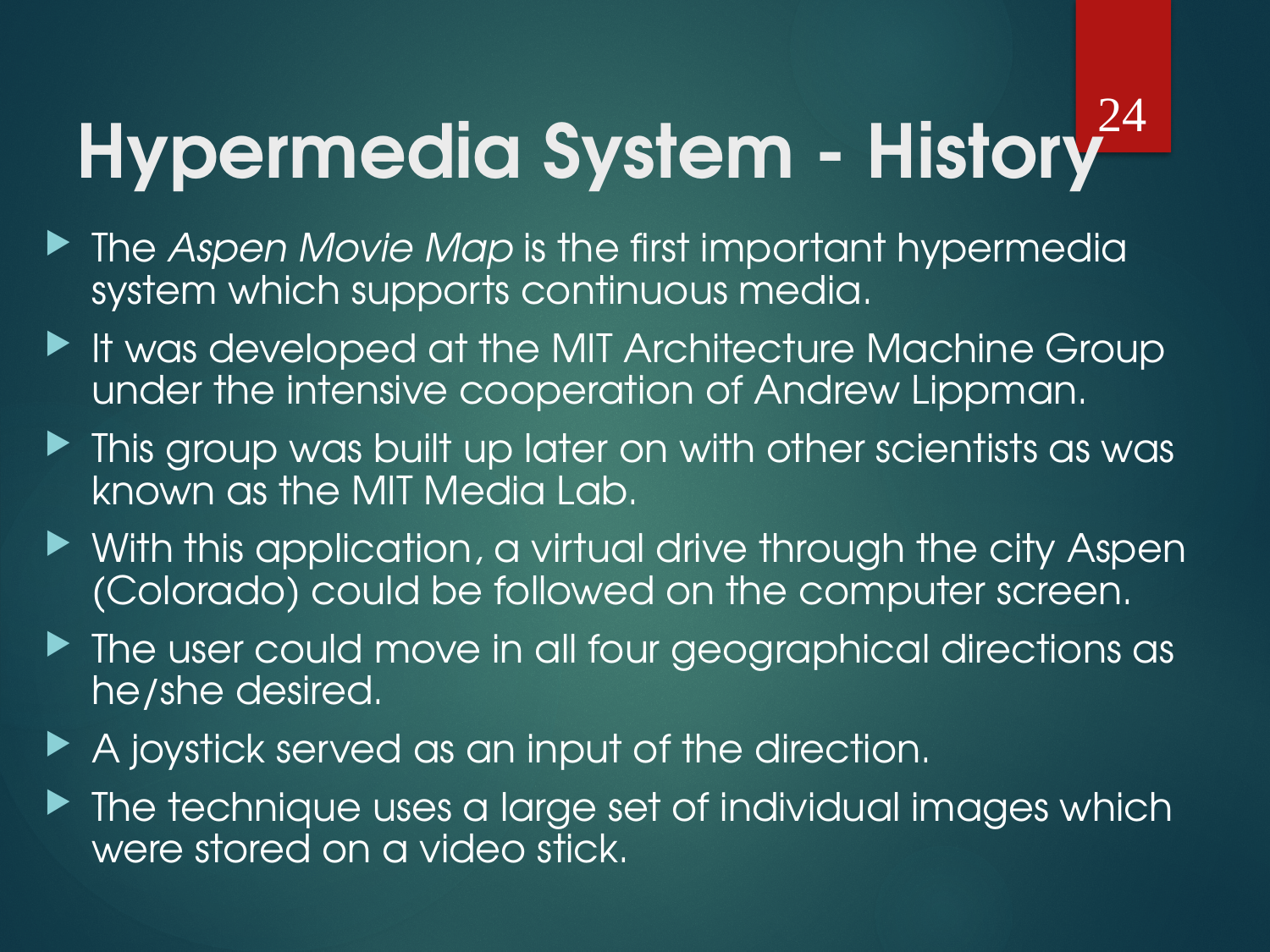

24
# Hypermedia System - History
The Aspen Movie Map is the first important hypermedia system which supports continuous media.
It was developed at the MIT Architecture Machine Group under the intensive cooperation of Andrew Lippman.
This group was built up later on with other scientists as was known as the MIT Media Lab.
With this application, a virtual drive through the city Aspen (Colorado) could be followed on the computer screen.
The user could move in all four geographical directions as he/she desired.
A joystick served as an input of the direction.
The technique uses a large set of individual images which were stored on a video stick.